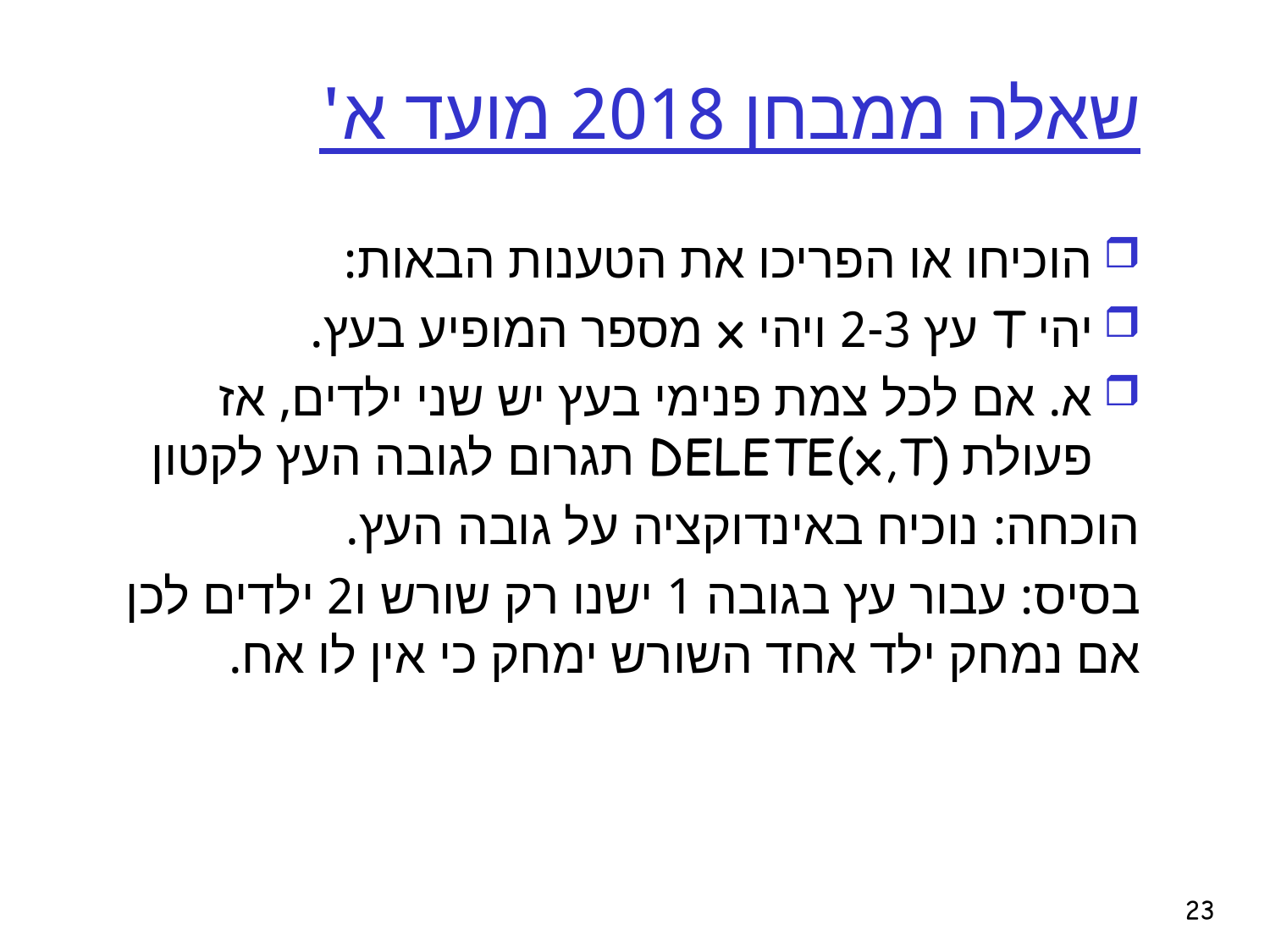

# שאלה ממבחן 2018 מועד א'
הוכיחו או הפריכו את הטענות הבאות:
יהי T עץ 2-3 ויהי x מספר המופיע בעץ.
א. אם לכל צמת פנימי בעץ יש שני ילדים, אז פעולת DELETE(x,T) תגרום לגובה העץ לקטון
הוכחה: נוכיח באינדוקציה על גובה העץ.
בסיס: עבור עץ בגובה 1 ישנו רק שורש ו2 ילדים לכן אם נמחק ילד אחד השורש ימחק כי אין לו אח.
23